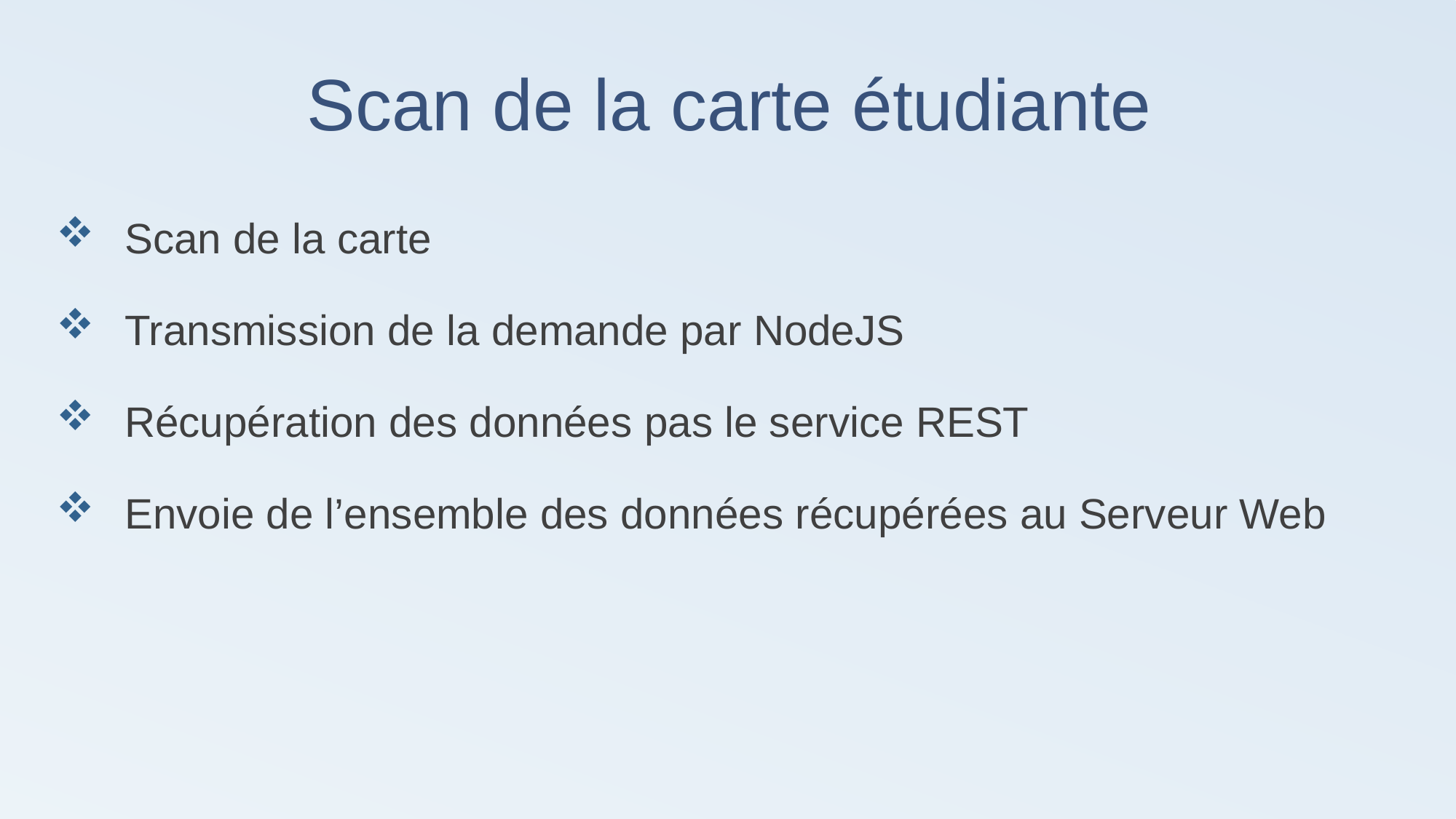

# Scan de la carte étudiante
Scan de la carte

Transmission de la demande par NodeJS

Récupération des données pas le service REST

Envoie de l’ensemble des données récupérées au Serveur Web